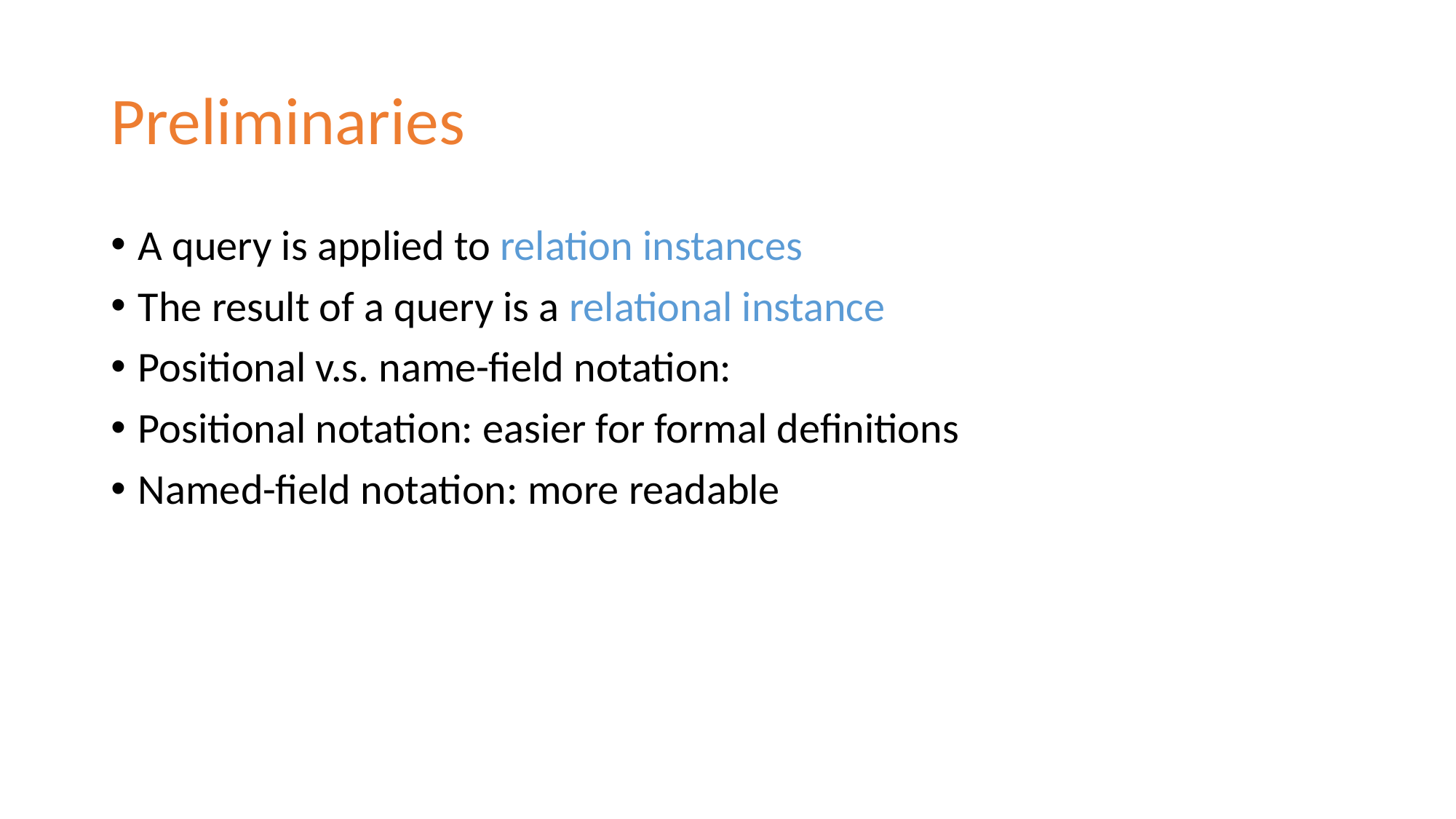

# Preliminaries
A query is applied to relation instances
The result of a query is a relational instance
Positional v.s. name-ﬁeld notation:
Positional notation: easier for formal deﬁnitions
Named-­ﬁeld notation: more readable